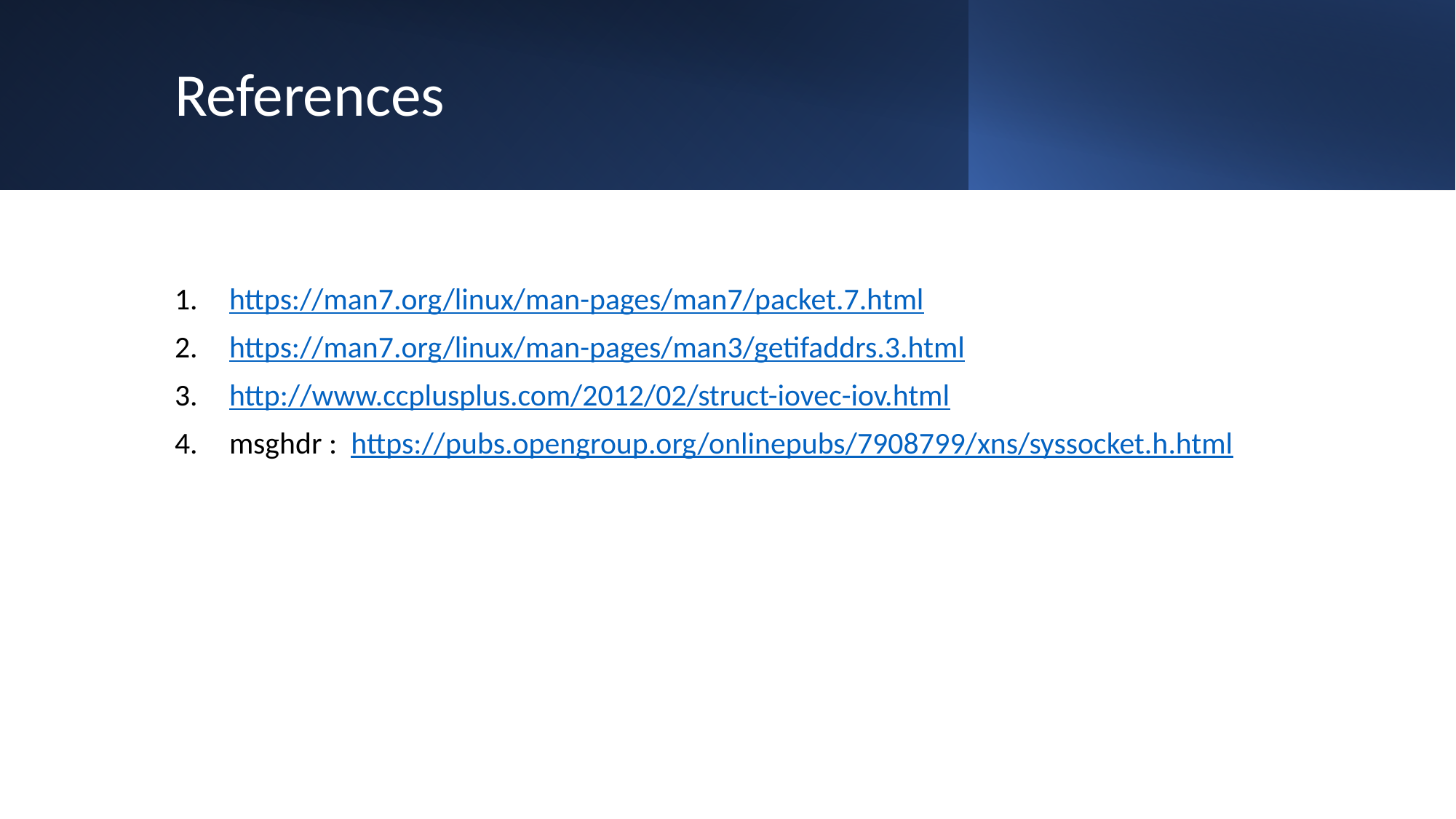

# References

https://man7.org/linux/man-pages/man7/packet.7.html
https://man7.org/linux/man-pages/man3/getifaddrs.3.html
http://www.ccplusplus.com/2012/02/struct-iovec-iov.html
msghdr :  https://pubs.opengroup.org/onlinepubs/7908799/xns/syssocket.h.html

IN3230 / IN4230 Oracle week 2 - Raw Sockets (praveen)
10